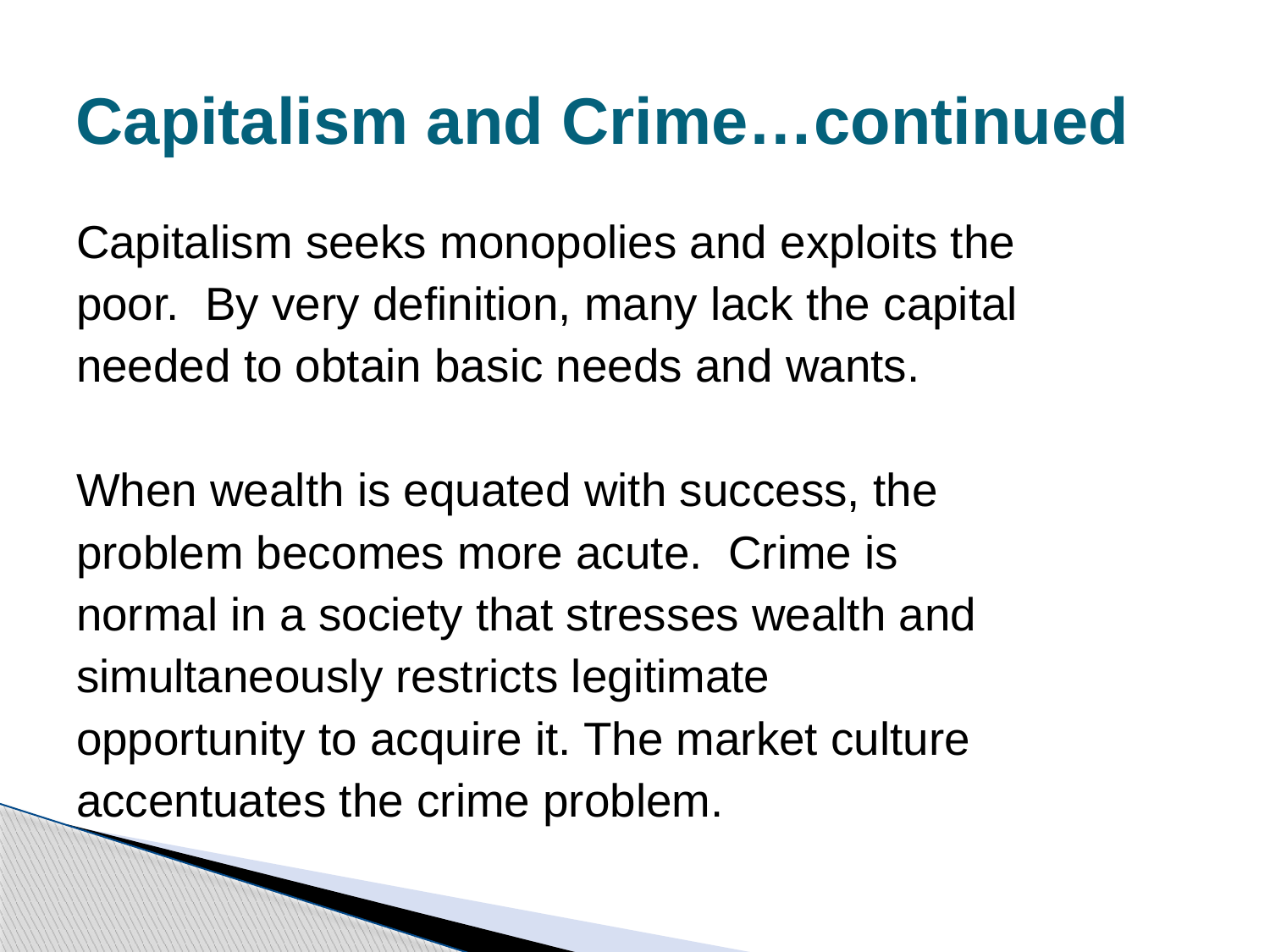

# Capitalism and Crime…continued
Capitalism seeks monopolies and exploits the
poor.  By very definition, many lack the capital
needed to obtain basic needs and wants.

When wealth is equated with success, the
problem becomes more acute.  Crime is
normal in a society that stresses wealth and
simultaneously restricts legitimate
opportunity to acquire it. The market culture
accentuates the crime problem.